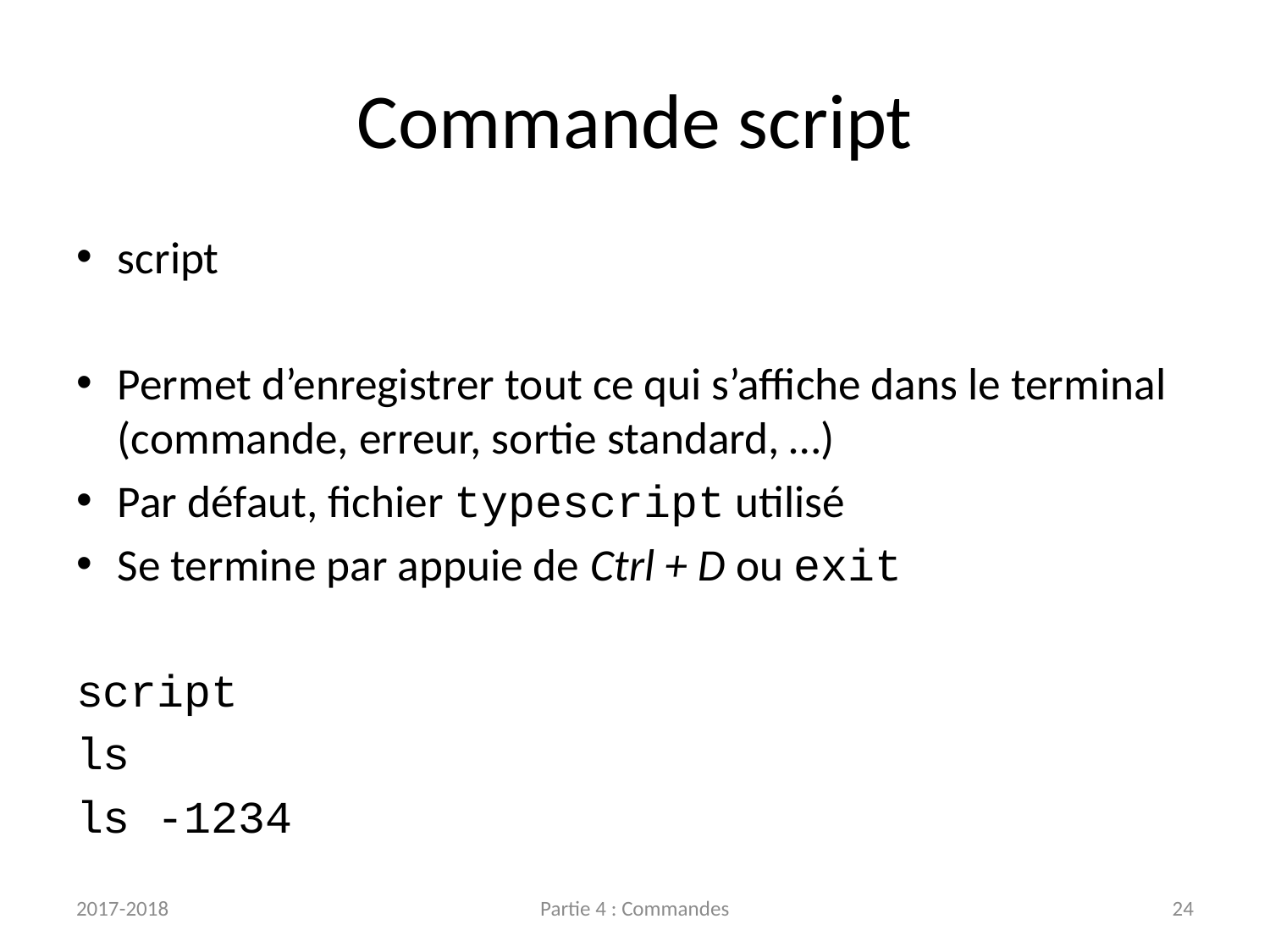

# Commande script
script

Permet d’enregistrer tout ce qui s’affiche dans le terminal (commande, erreur, sortie standard, …)
Par défaut, fichier typescript utilisé
Se termine par appuie de Ctrl + D ou exit

script
ls
ls -1234
2017-2018
Partie 4 : Commandes
24